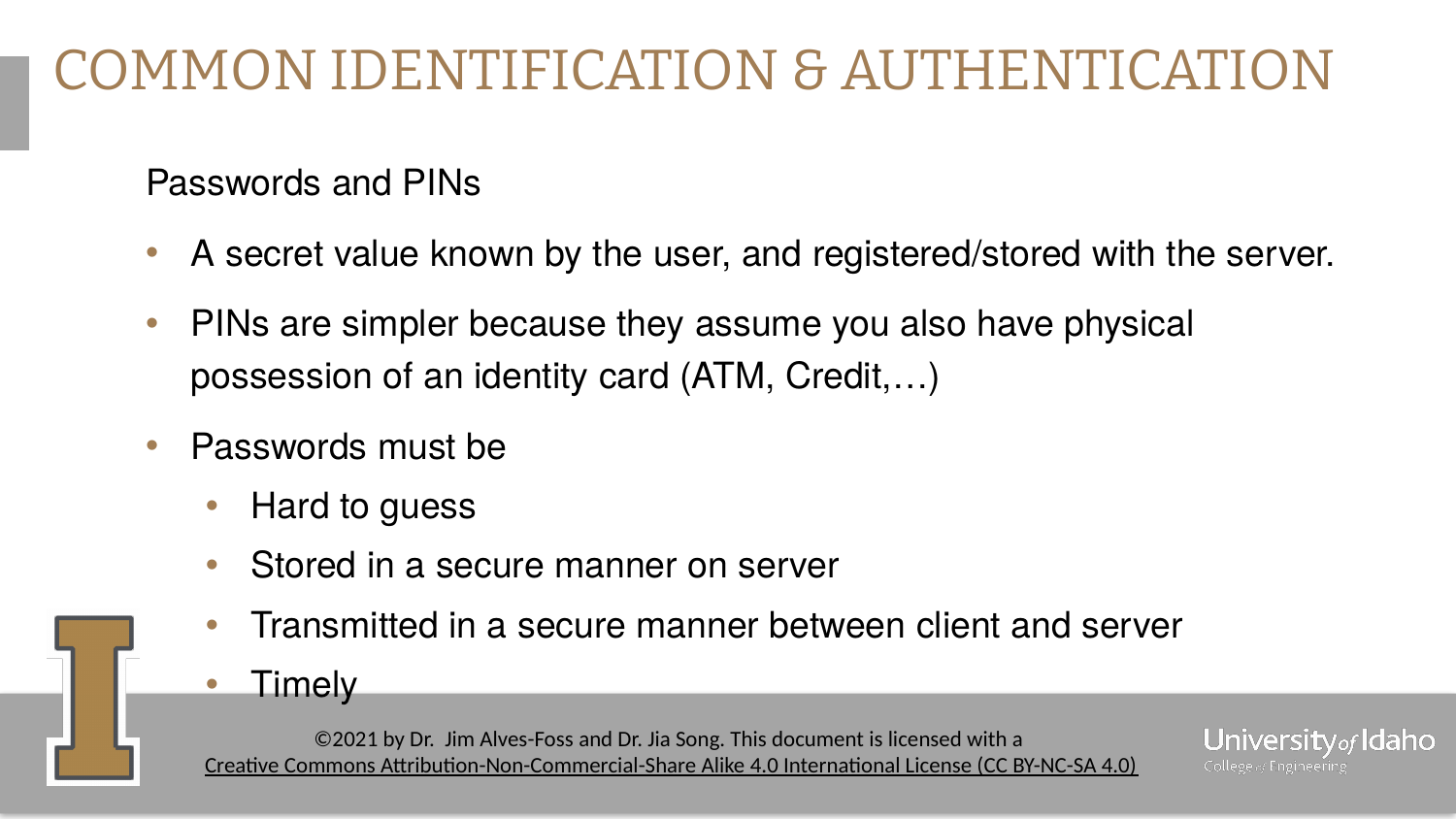

# COMMON IDENTIFICATION & AUTHENTICATION
Passwords and PINs
A secret value known by the user, and registered/stored with the server.
PINs are simpler because they assume you also have physical possession of an identity card (ATM, Credit,…)
Passwords must be
Hard to guess
Stored in a secure manner on server
Transmitted in a secure manner between client and server
Timely